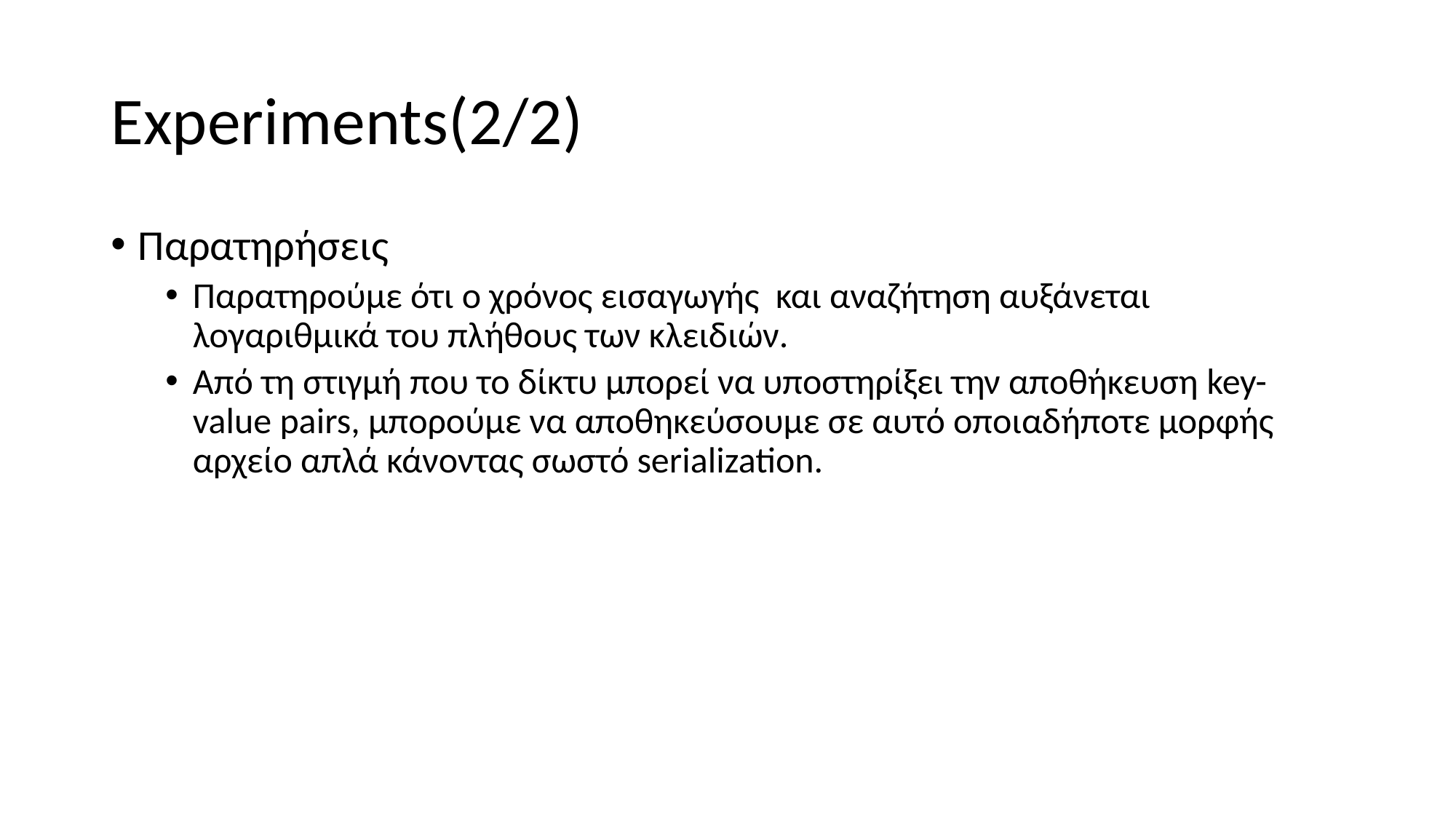

# Experiments(2/2)
Παρατηρήσεις
Παρατηρούμε ότι ο χρόνος εισαγωγής  και αναζήτηση αυξάνεται λογαριθμικά του πλήθους των κλειδιών.
Από τη στιγμή που το δίκτυ μπορεί να υποστηρίξει την αποθήκευση key-value pairs, μπορούμε να αποθηκεύσουμε σε αυτό οποιαδήποτε μορφής αρχείο απλά κάνοντας σωστό serialization.